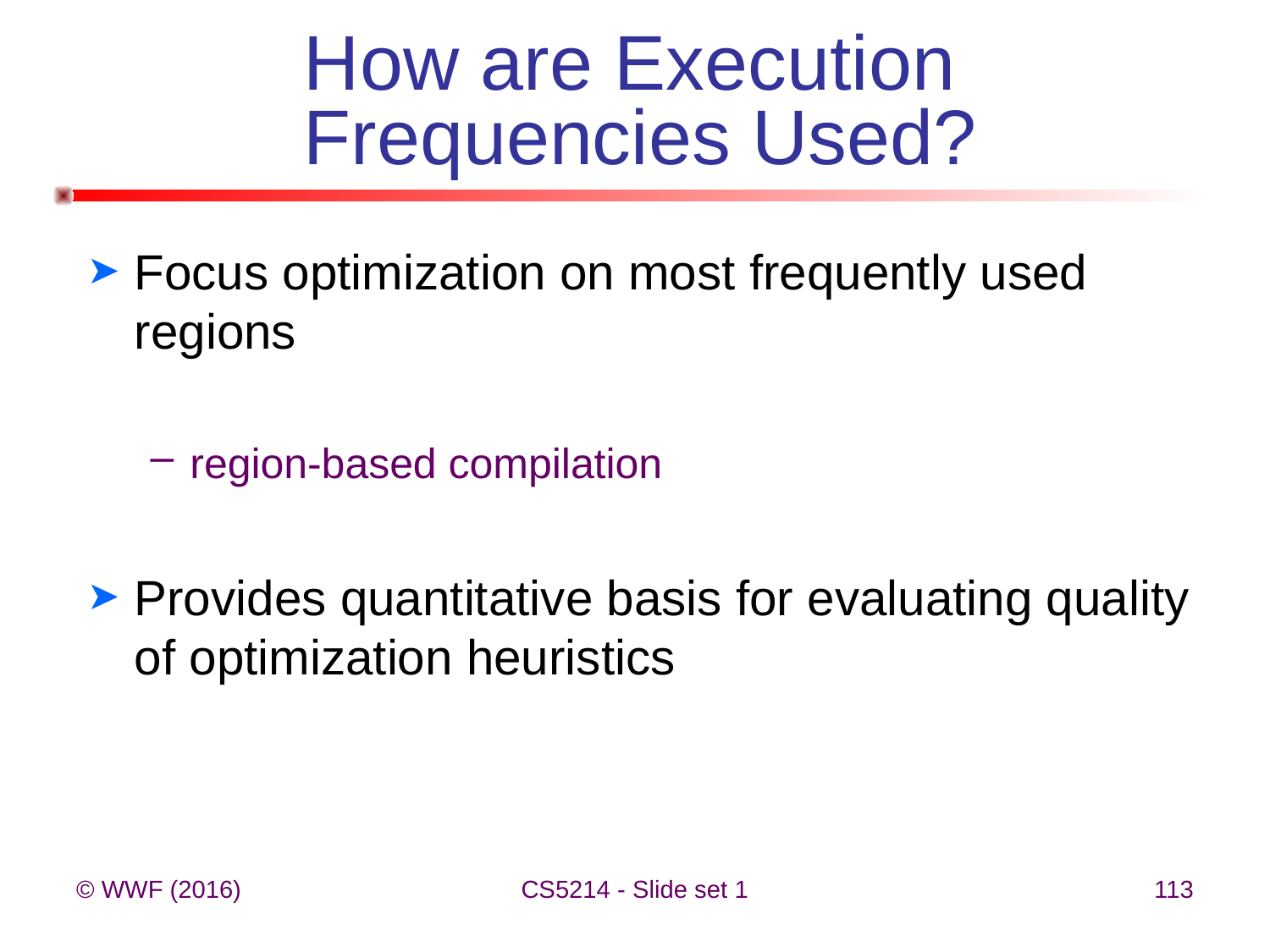

# How are Execution Frequencies Used?
Focus optimization on most frequently used regions

region-based compilation

Provides quantitative basis for evaluating quality of optimization heuristics
© WWF (2016)
CS5214 - Slide set 1
113